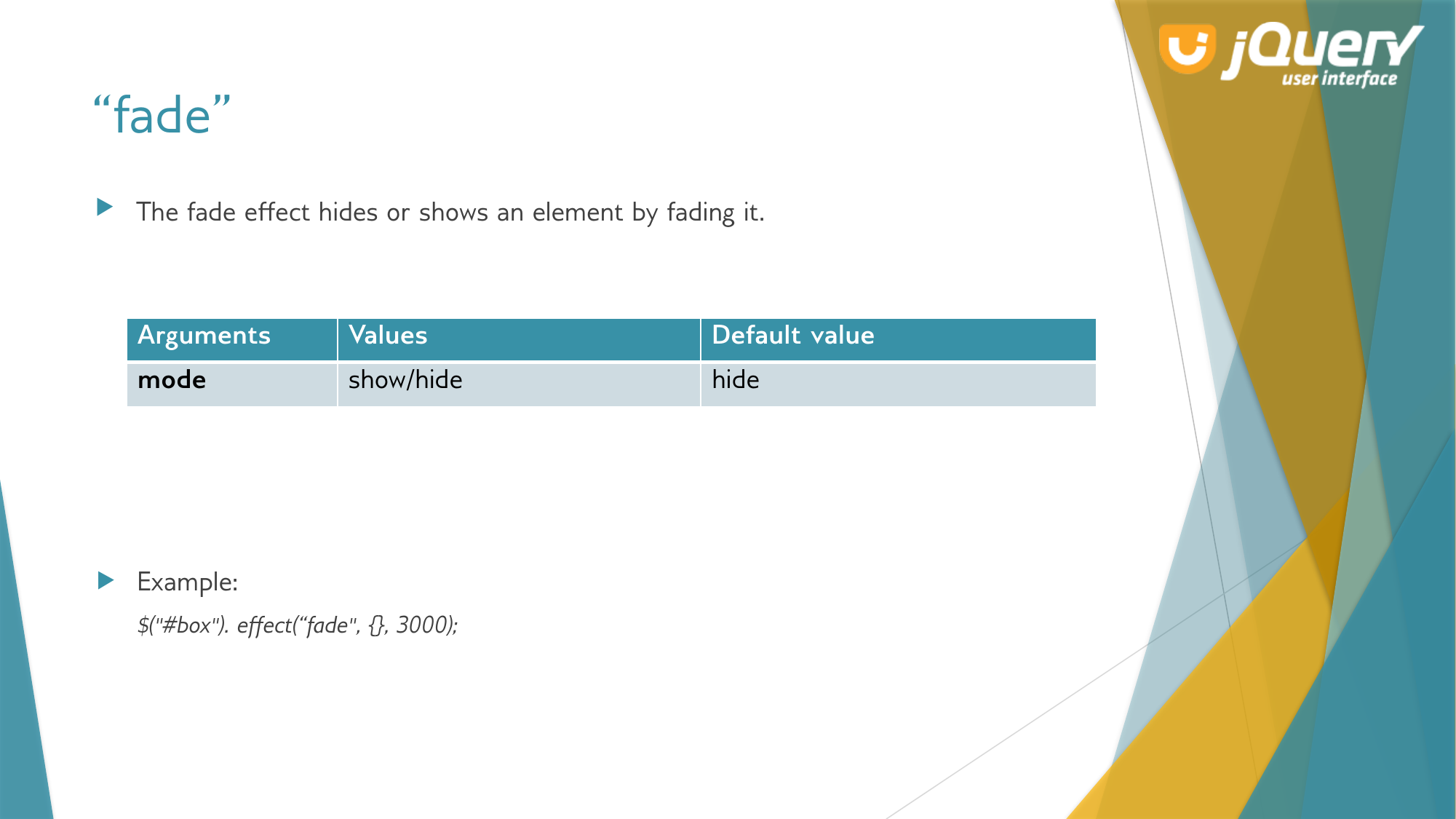

# “fade”
The fade effect hides or shows an element by fading it.
| Arguments | Values | Default value |
| --- | --- | --- |
| mode | show/hide | hide |

Example:
	$("#box"). effect(“fade", {}, 3000);